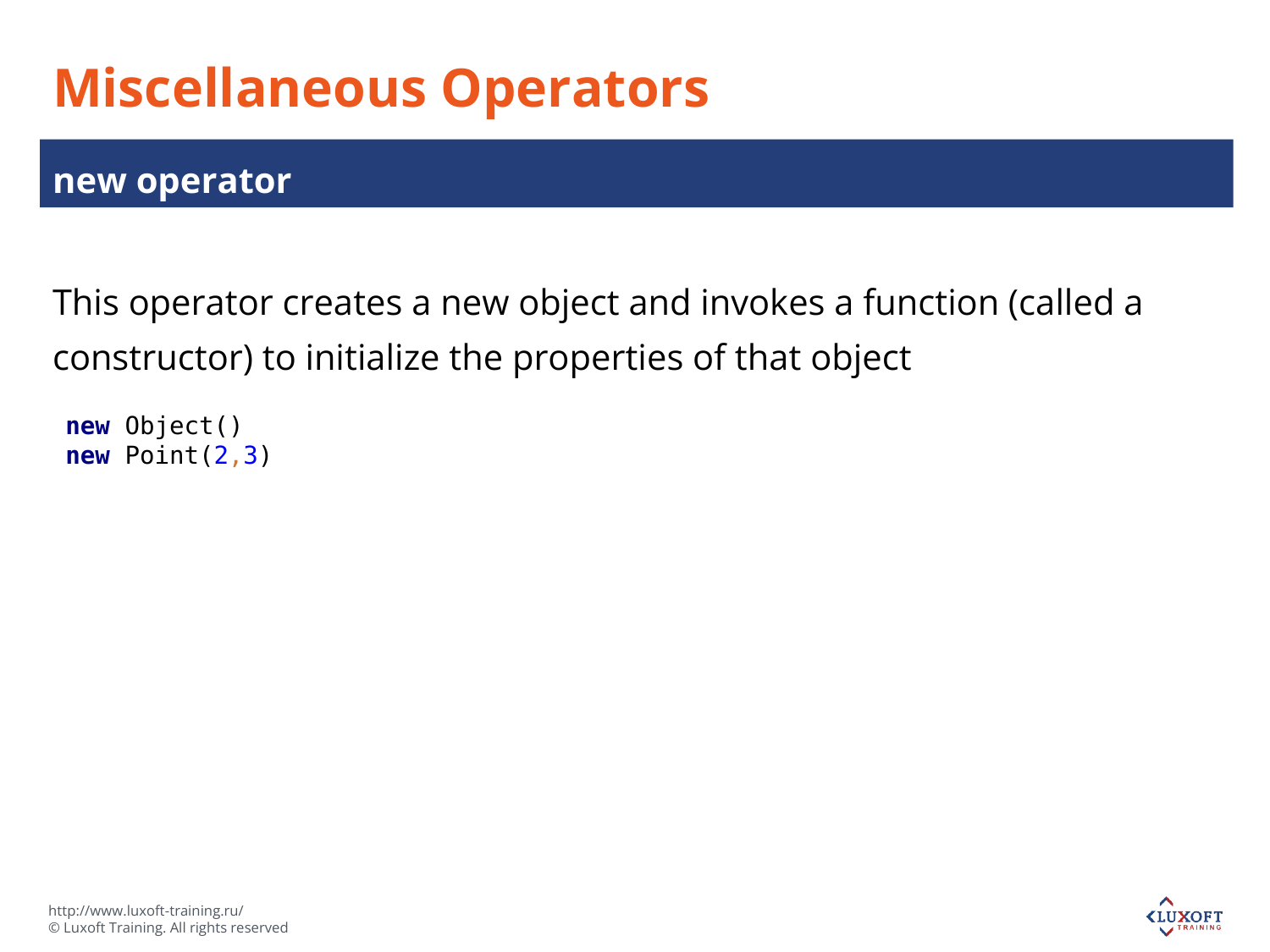

# Miscellaneous Operators
new operator
This operator creates a new object and invokes a function (called a constructor) to initialize the properties of that object
new Object()
new Point(2,3)